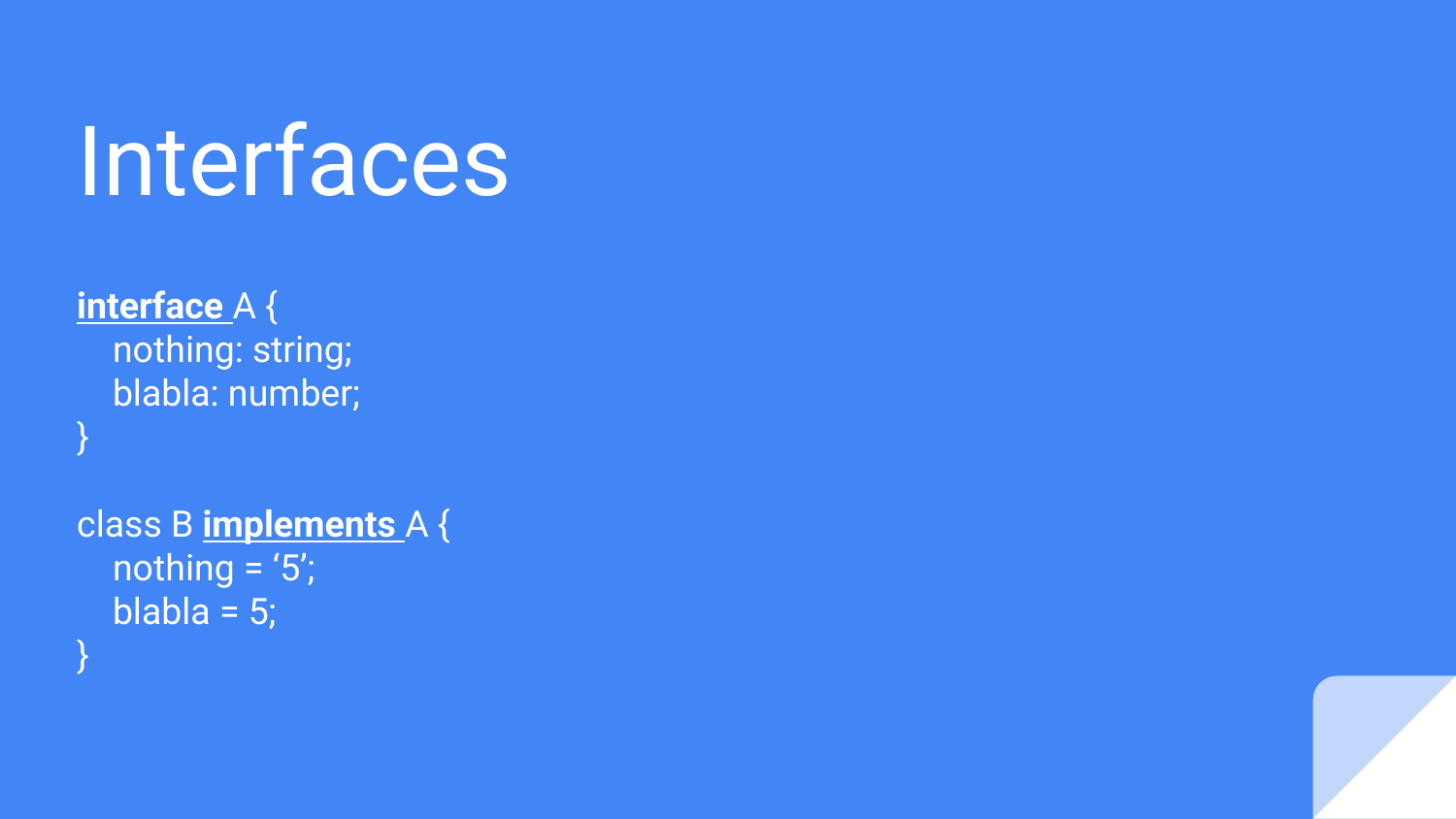

# Interfaces
interface A {
    nothing: string;
    blabla: number;
}

class B implements A {
    nothing = ‘5’;
    blabla = 5;
}